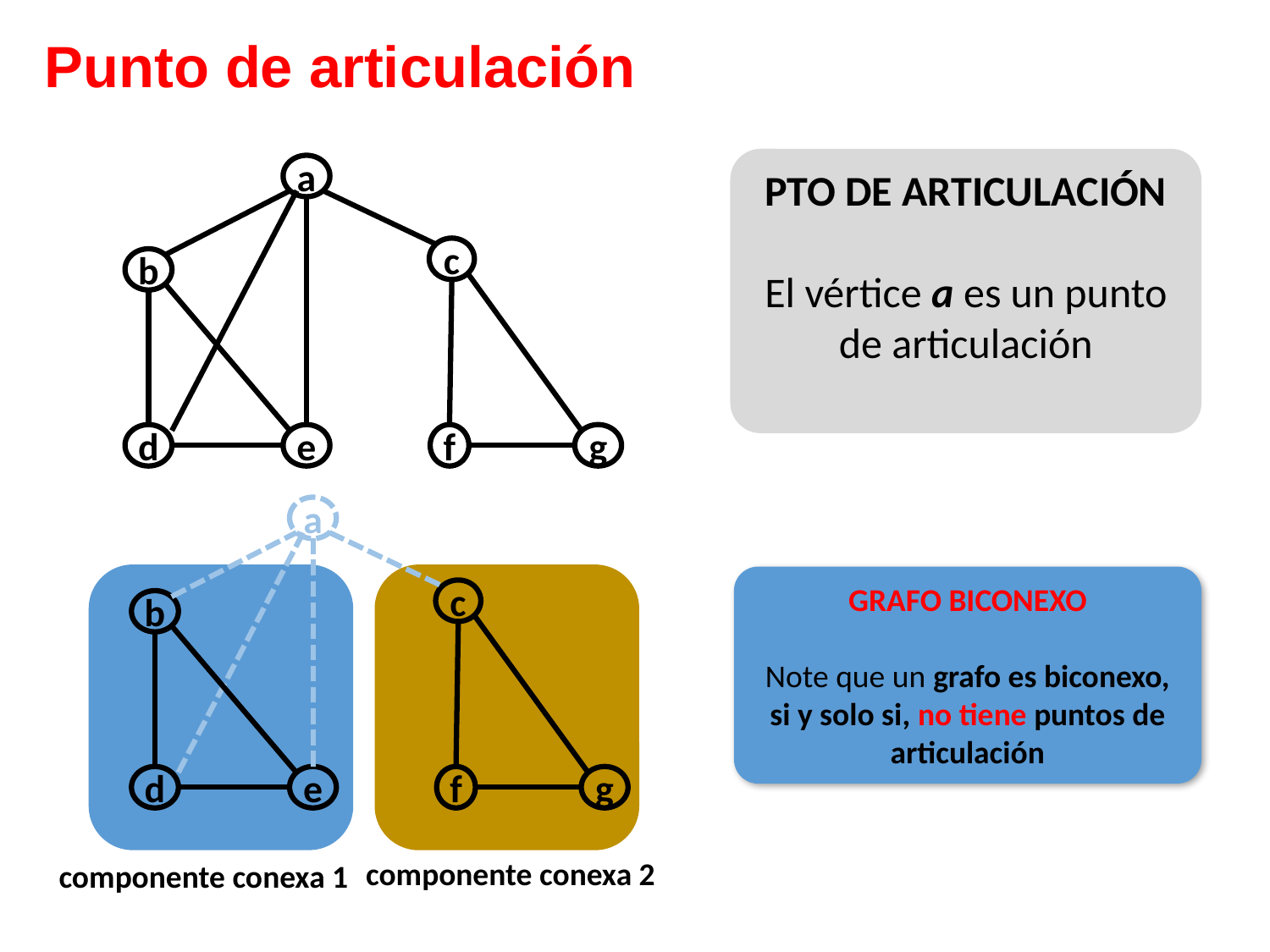

# Punto de articulación
PTO DE ARTICULACIÓN

El vértice a es un punto de articulación

a
c
b
d
e
f
g

a
c
b
d
e
f
g

GRAFO BICONEXO

Note que un grafo es biconexo, si y solo si, no tiene puntos de articulación
componente conexa 2
componente conexa 1